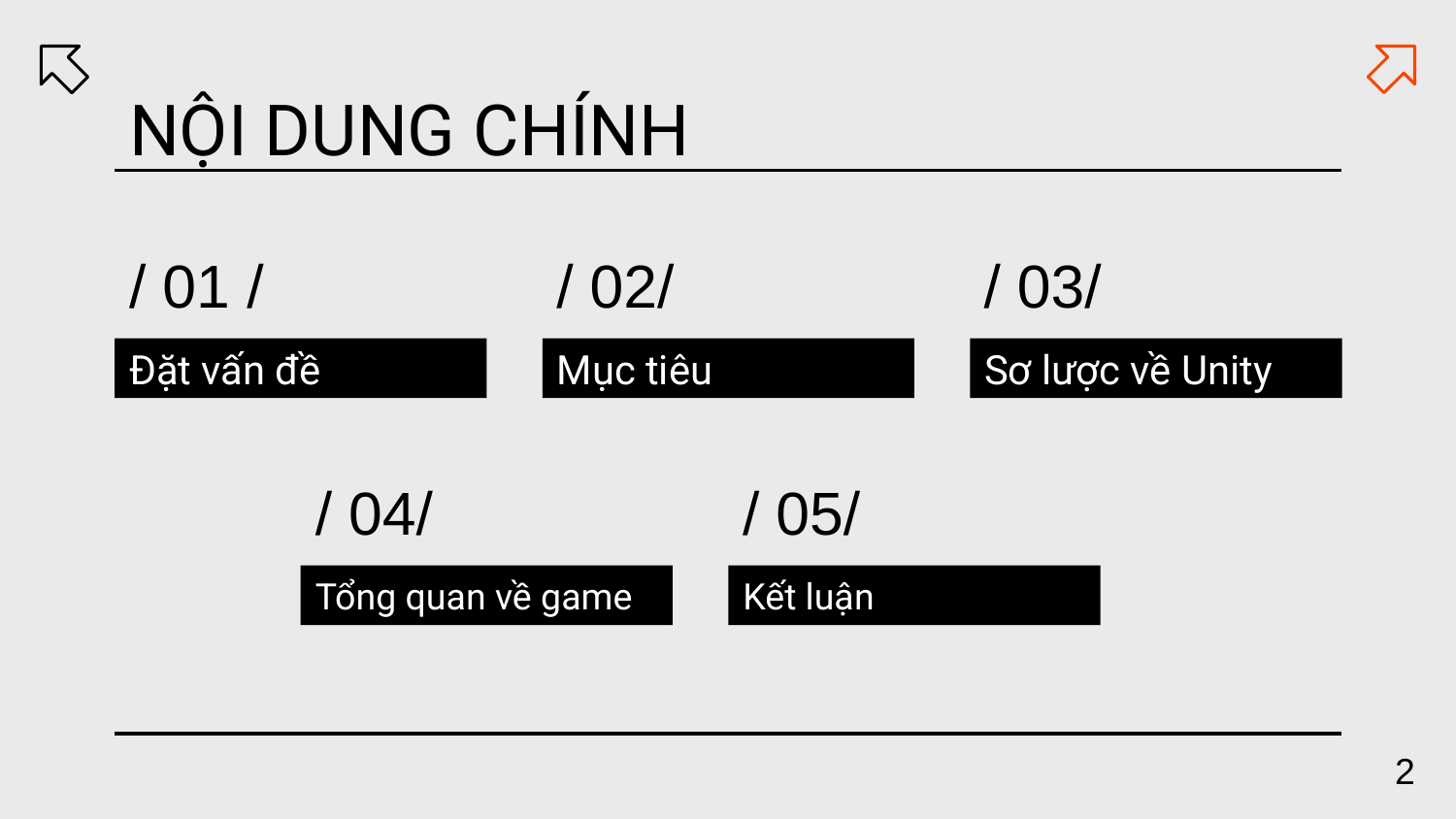

NỘI DUNG CHÍNH
# / 01 /
/ 02/
/ 03/
Đặt vấn đề
Mục tiêu
Sơ lược về Unity
/ 04/
/ 05/
Tổng quan về game
Kết luận
2